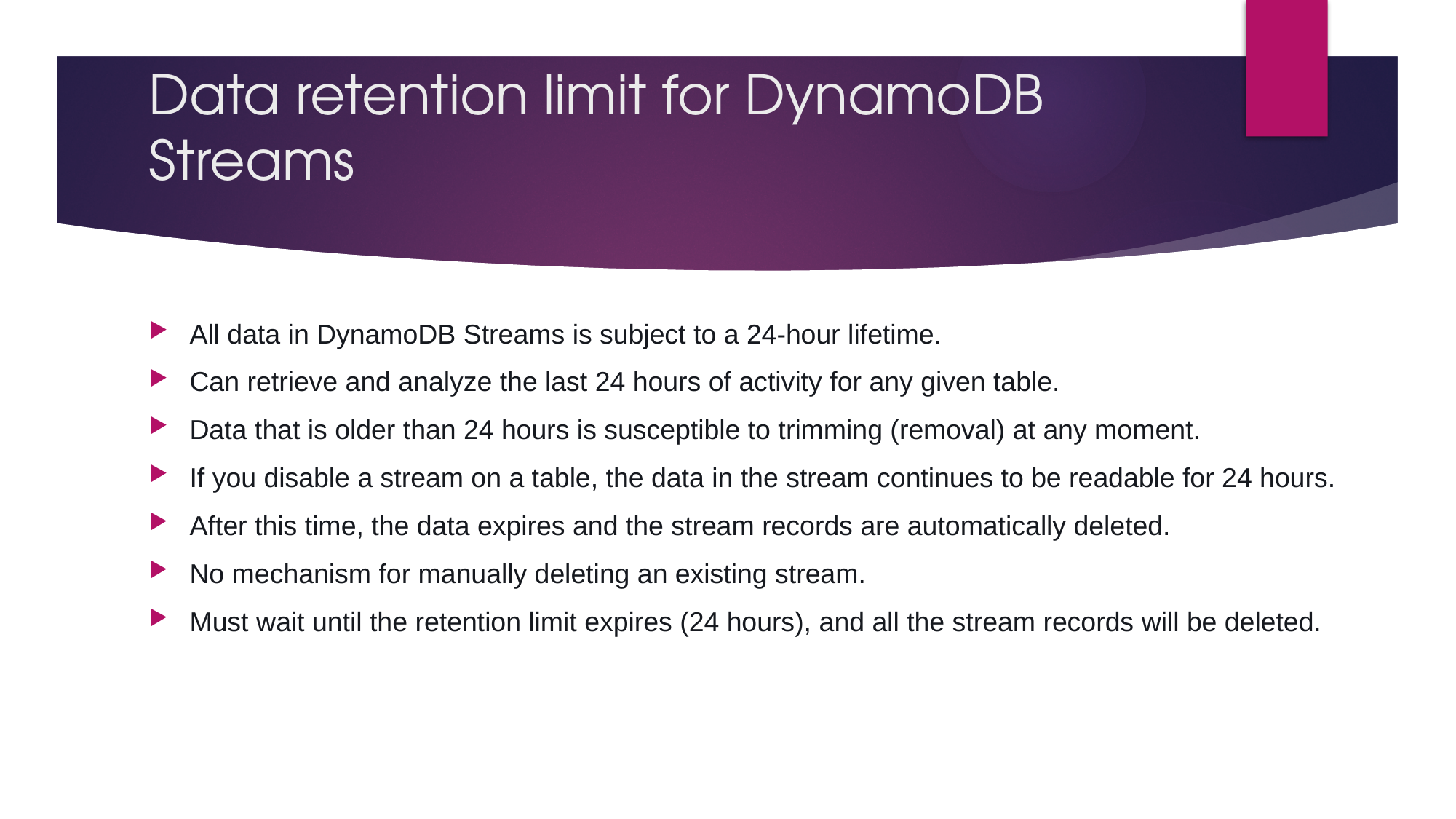

# Data retention limit for DynamoDB Streams
All data in DynamoDB Streams is subject to a 24-hour lifetime.
Can retrieve and analyze the last 24 hours of activity for any given table.
Data that is older than 24 hours is susceptible to trimming (removal) at any moment.
If you disable a stream on a table, the data in the stream continues to be readable for 24 hours.
After this time, the data expires and the stream records are automatically deleted.
No mechanism for manually deleting an existing stream.
Must wait until the retention limit expires (24 hours), and all the stream records will be deleted.